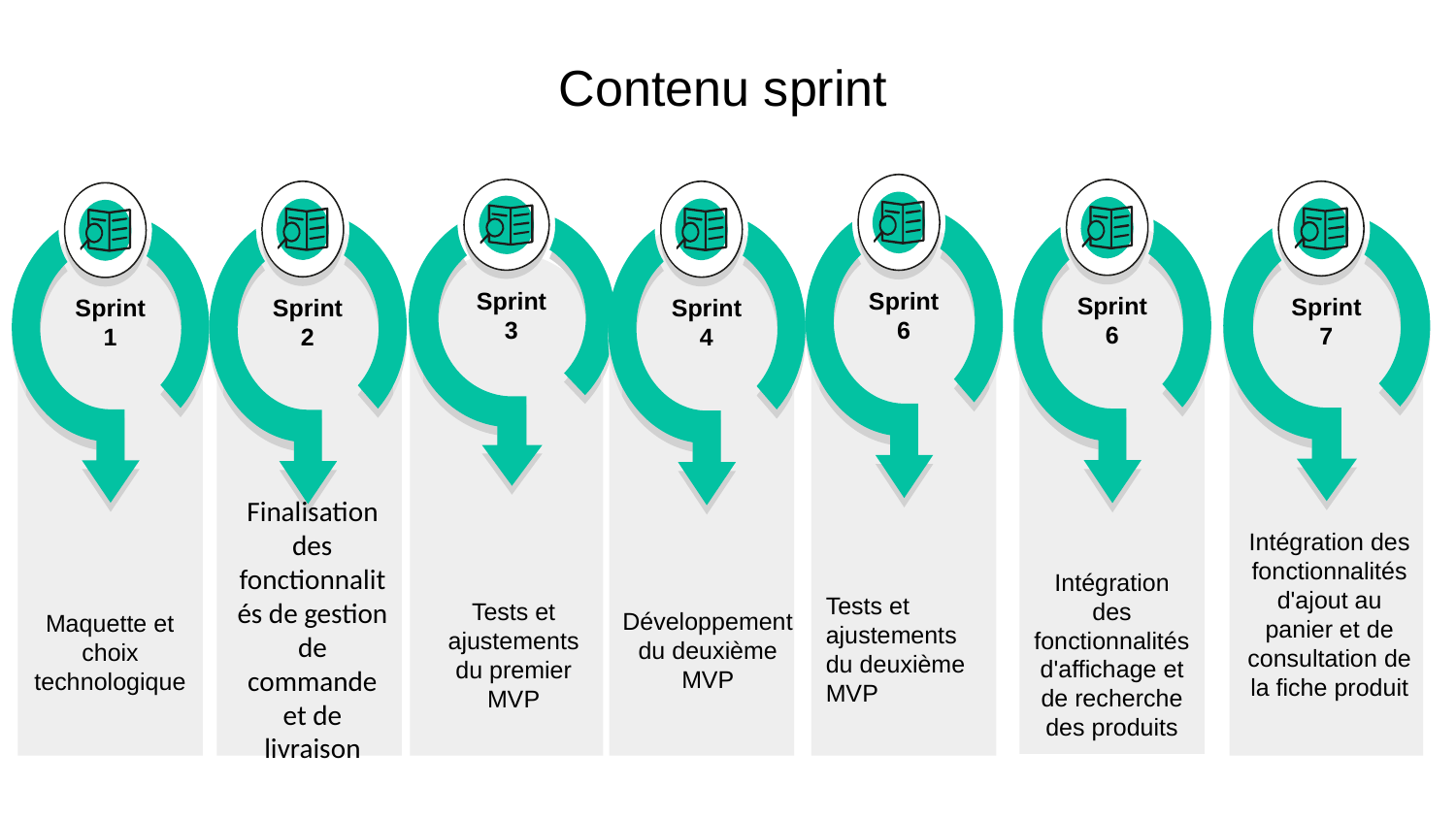

# Contenu sprint

Sprint 6
Tests et ajustements du deuxième MVP

Sprint 3
Tests et ajustements du premier MVP

Sprint 6
Intégration des fonctionnalités d'affichage et de recherche des produits

Sprint
2
Finalisation des fonctionnalités de gestion de commande et de livraison

Sprint 4
Développement du deuxième MVP

Sprint 7
Intégration des fonctionnalités d'ajout au panier et de consultation de la fiche produit

Sprint 1
Maquette et choix technologique